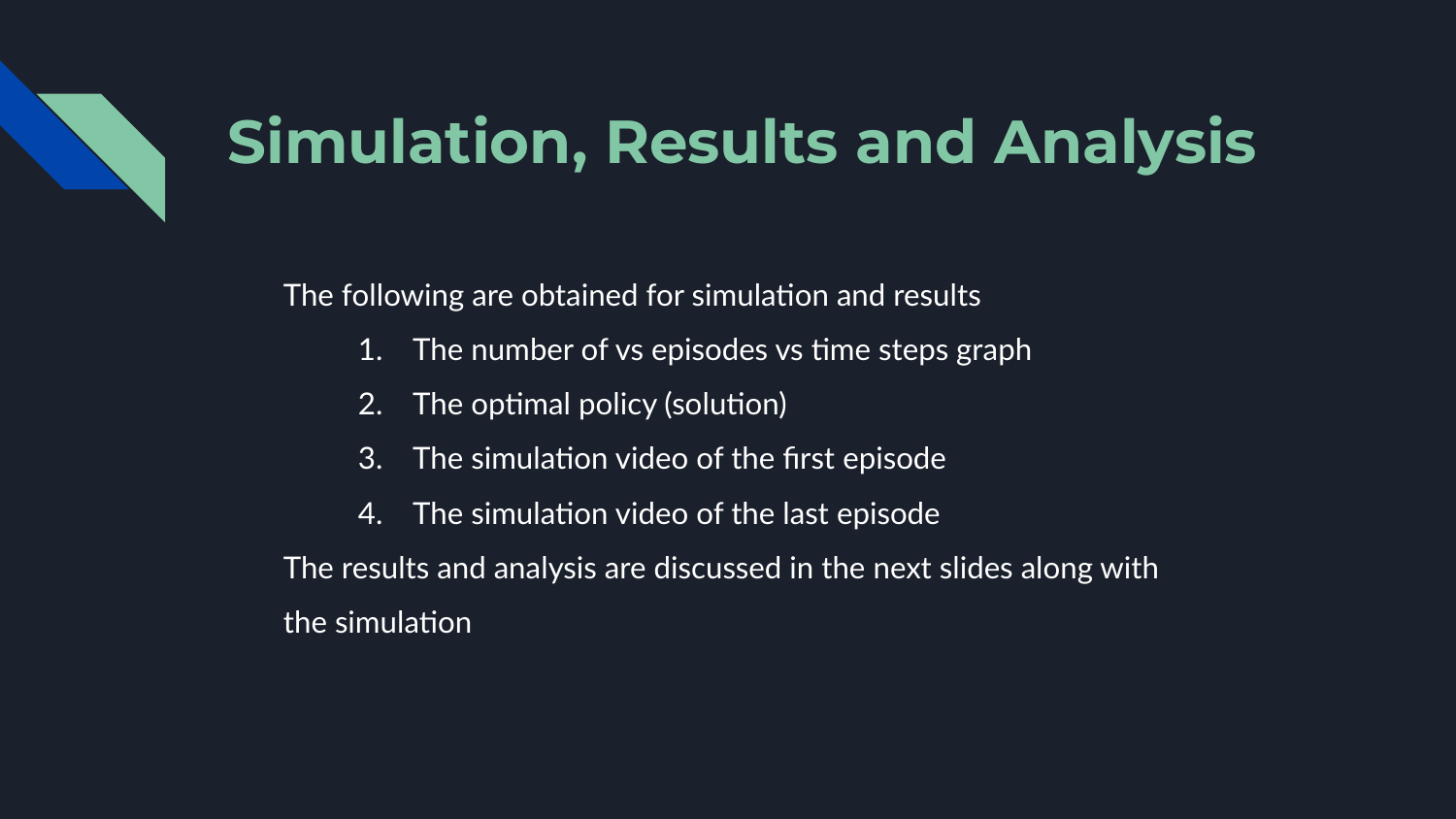

# Simulation, Results and Analysis
The following are obtained for simulation and results
The number of vs episodes vs time steps graph
The optimal policy (solution)
The simulation video of the first episode
The simulation video of the last episode
The results and analysis are discussed in the next slides along with the simulation